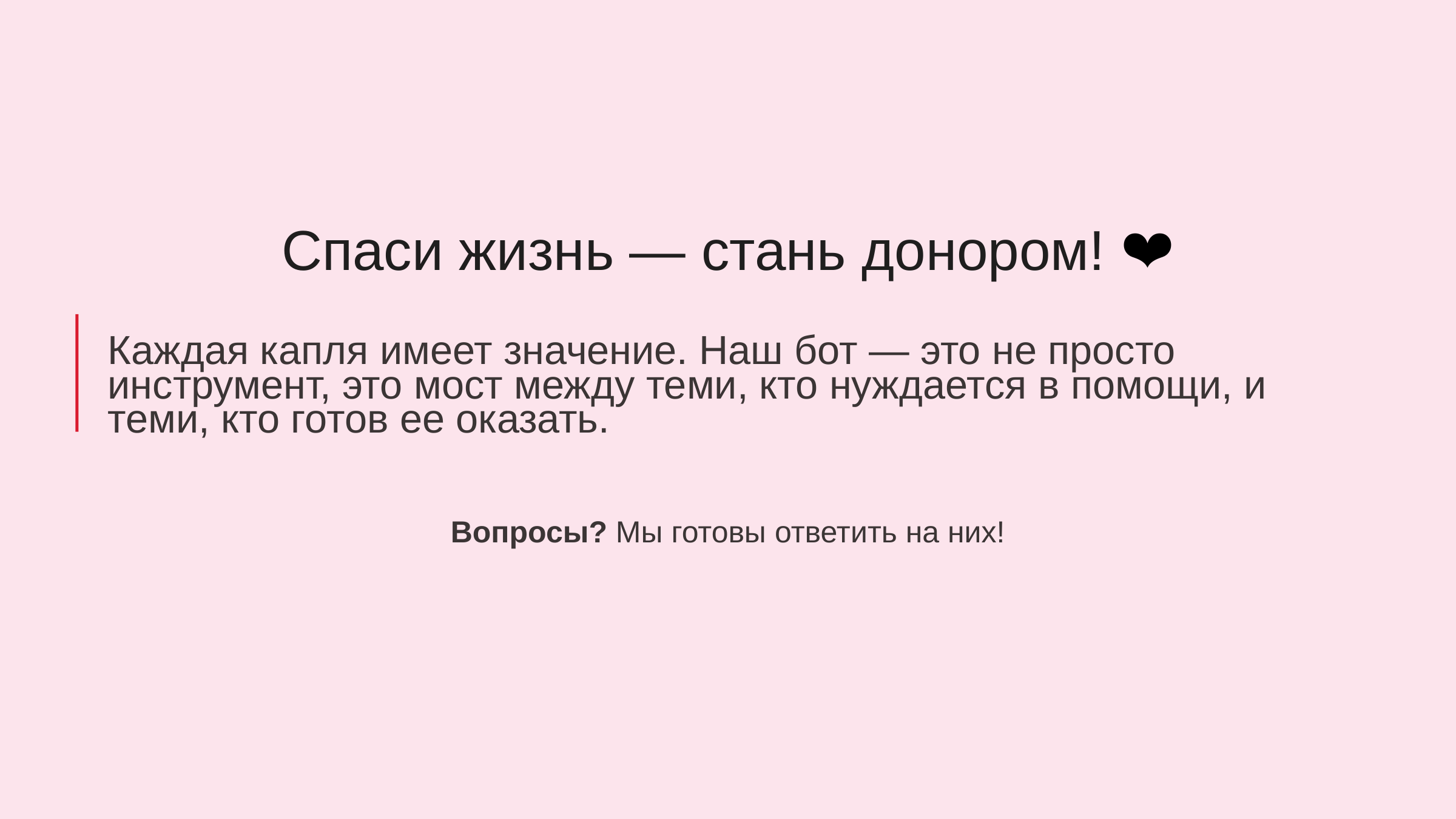

Спаси жизнь — стань донором! ❤️

Каждая капля имеет значение. Наш бот — это не просто инструмент, это мост между теми, кто нуждается в помощи, и теми, кто готов ее оказать.
Вопросы? Мы готовы ответить на них!